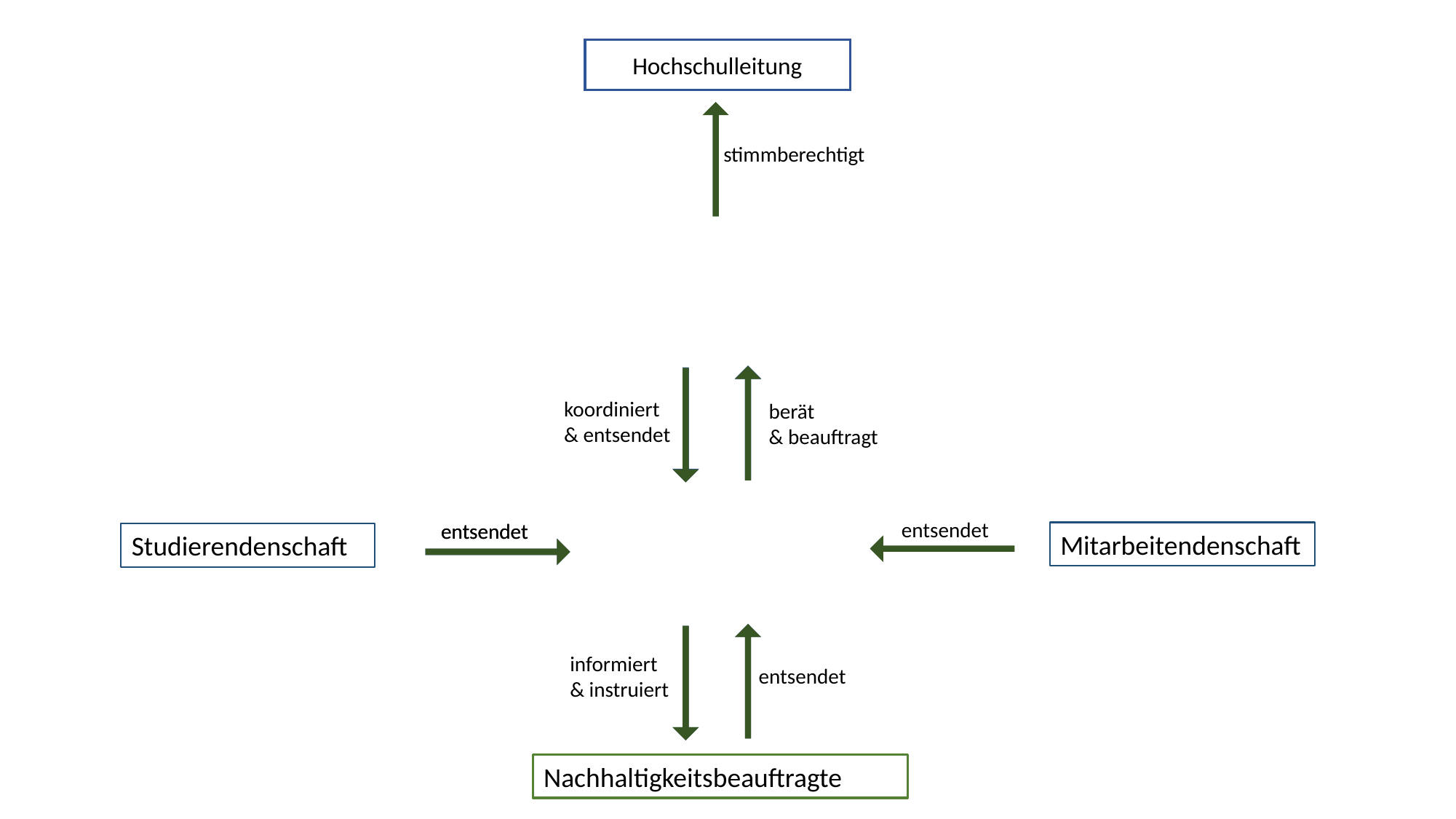

Hochschulleitung

stimmberechtigt

Stabsstelle

koordiniert
& entsendet
berät
& beauftragt

Nachhaltigkeitsrat
entsendet
entsendet
entsendet
Mitarbeitendenschaft
Studierendenschaft

informiert
& instruiert
entsendet
Nachhaltigkeitsbeauftragte